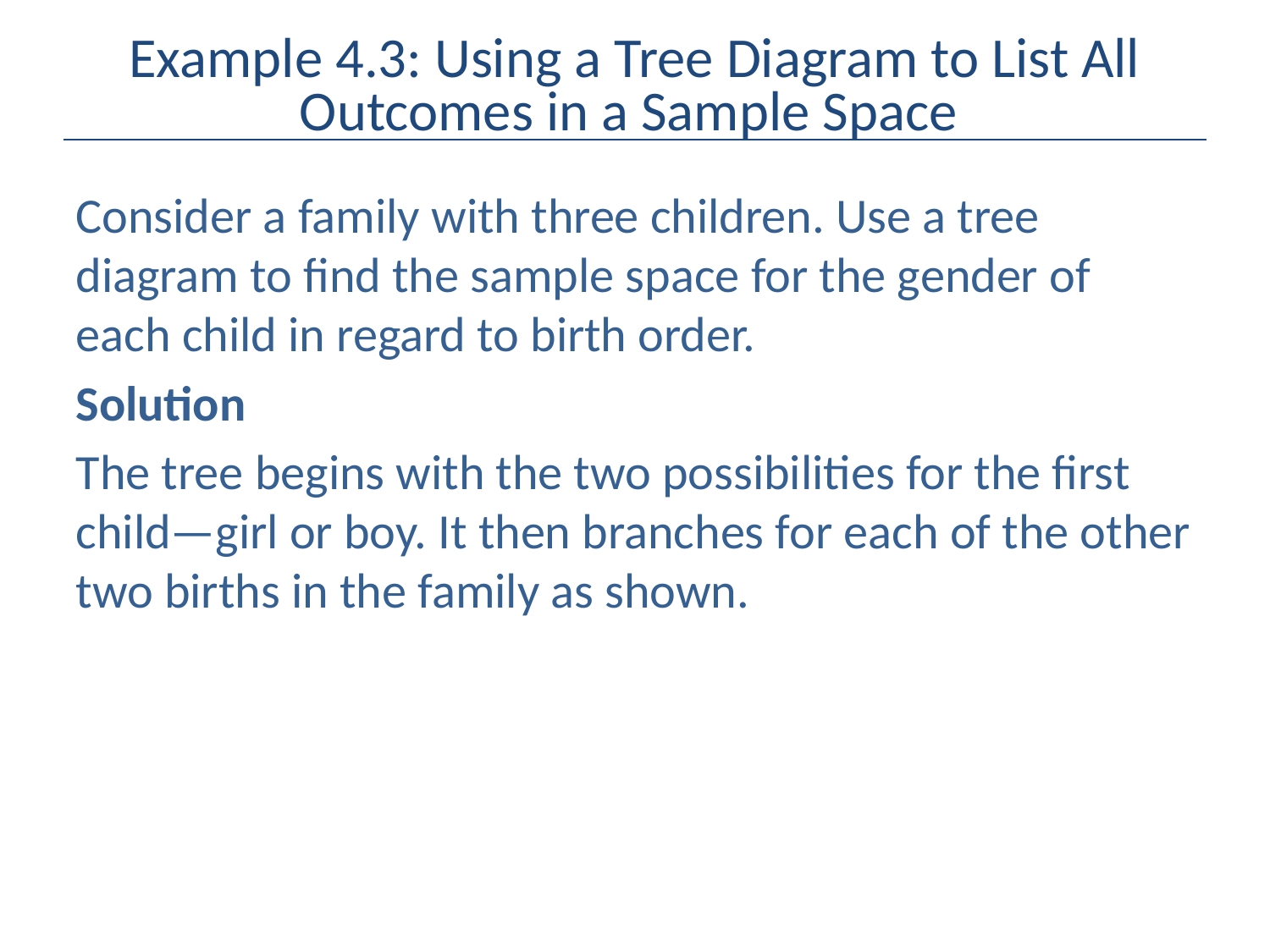

# Example 4.3: Using a Tree Diagram to List All Outcomes in a Sample Space
Consider a family with three children. Use a tree diagram to find the sample space for the gender of each child in regard to birth order.
Solution
The tree begins with the two possibilities for the first child—girl or boy. It then branches for each of the other two births in the family as shown.